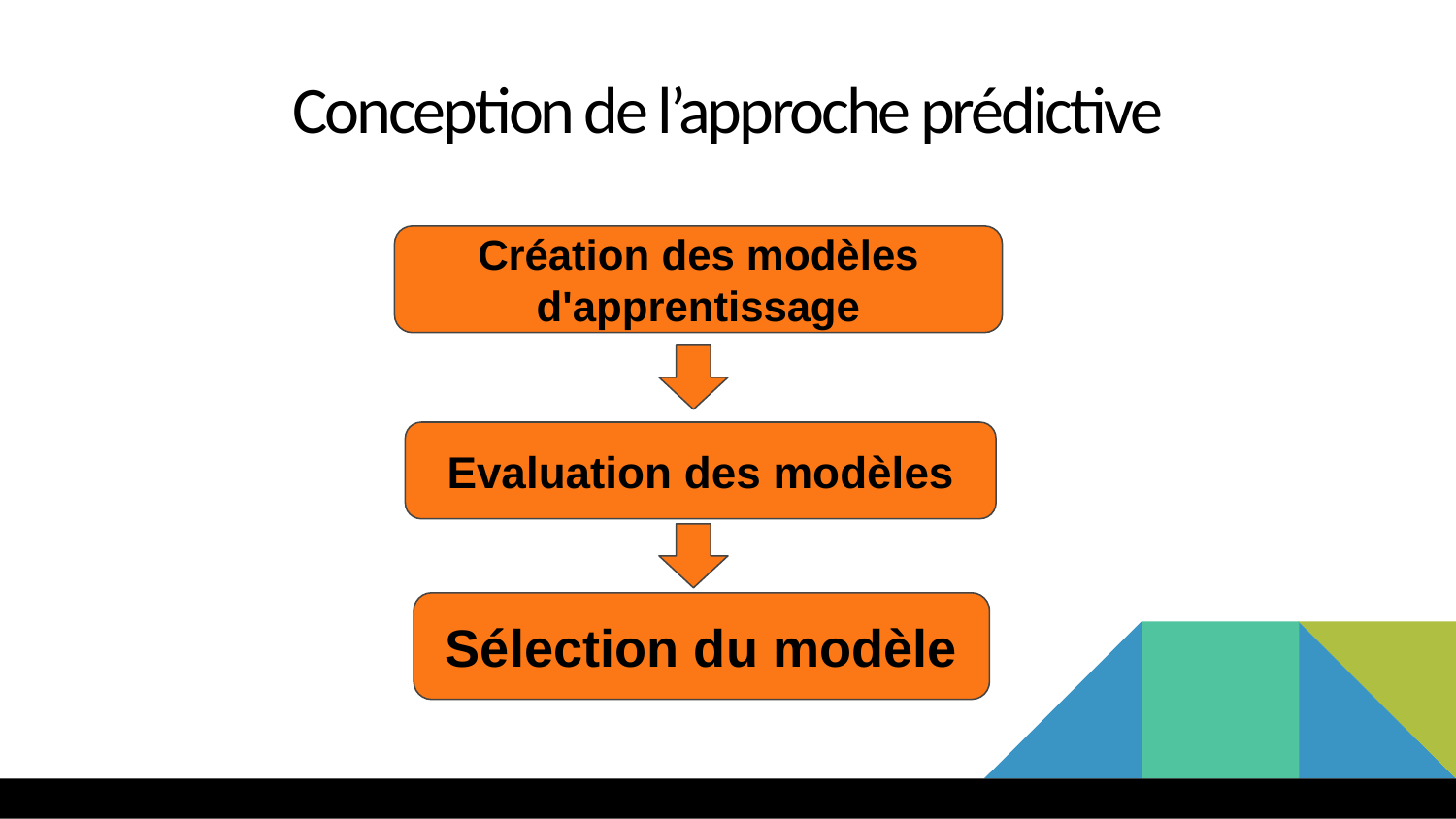

# Conception de l’approche prédictive
Création des modèles d'apprentissage

Evaluation des modèles

Sélection du modèle